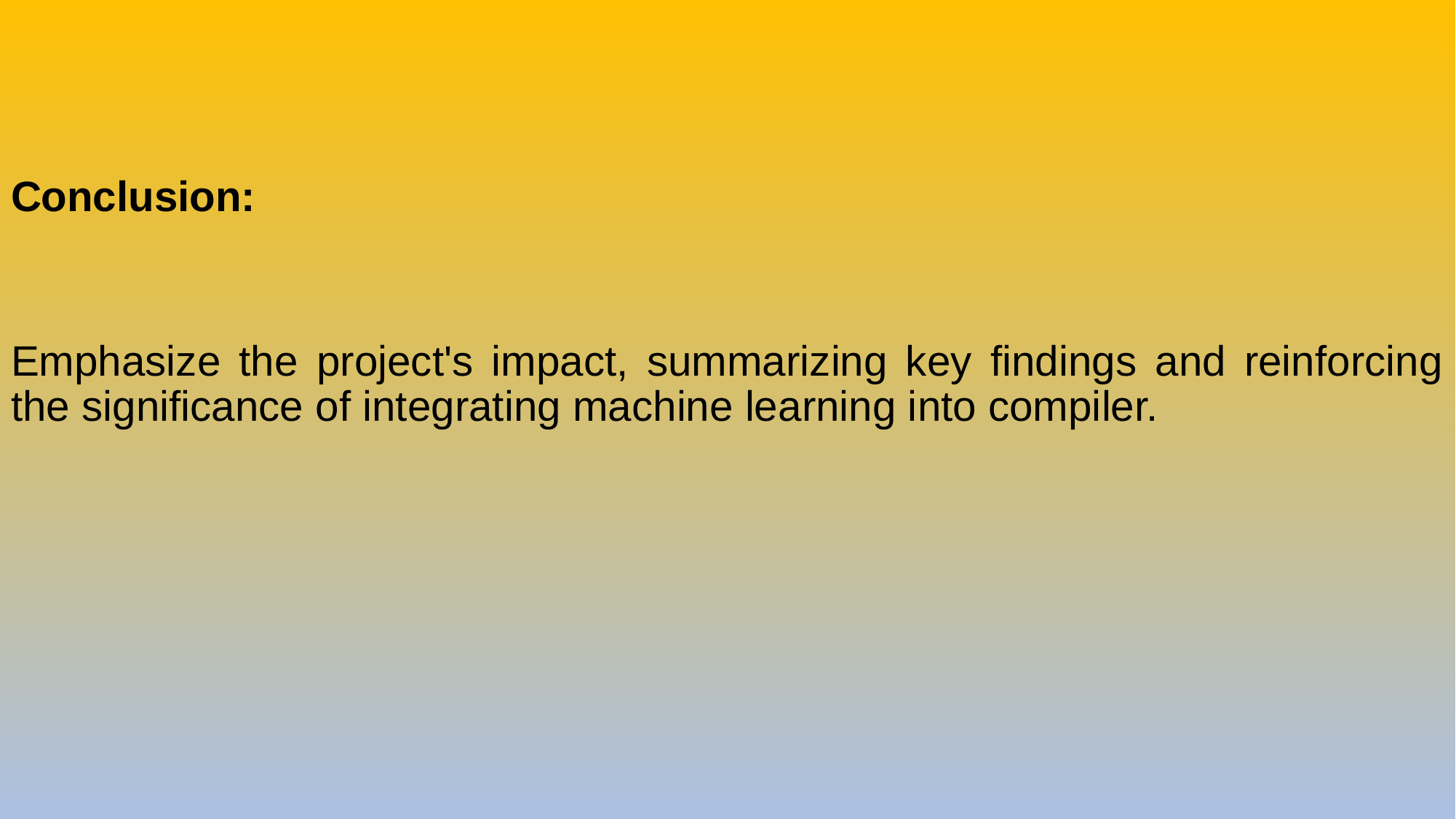

Conclusion:

Emphasize the project's impact, summarizing key findings and reinforcing the significance of integrating machine learning into compiler.